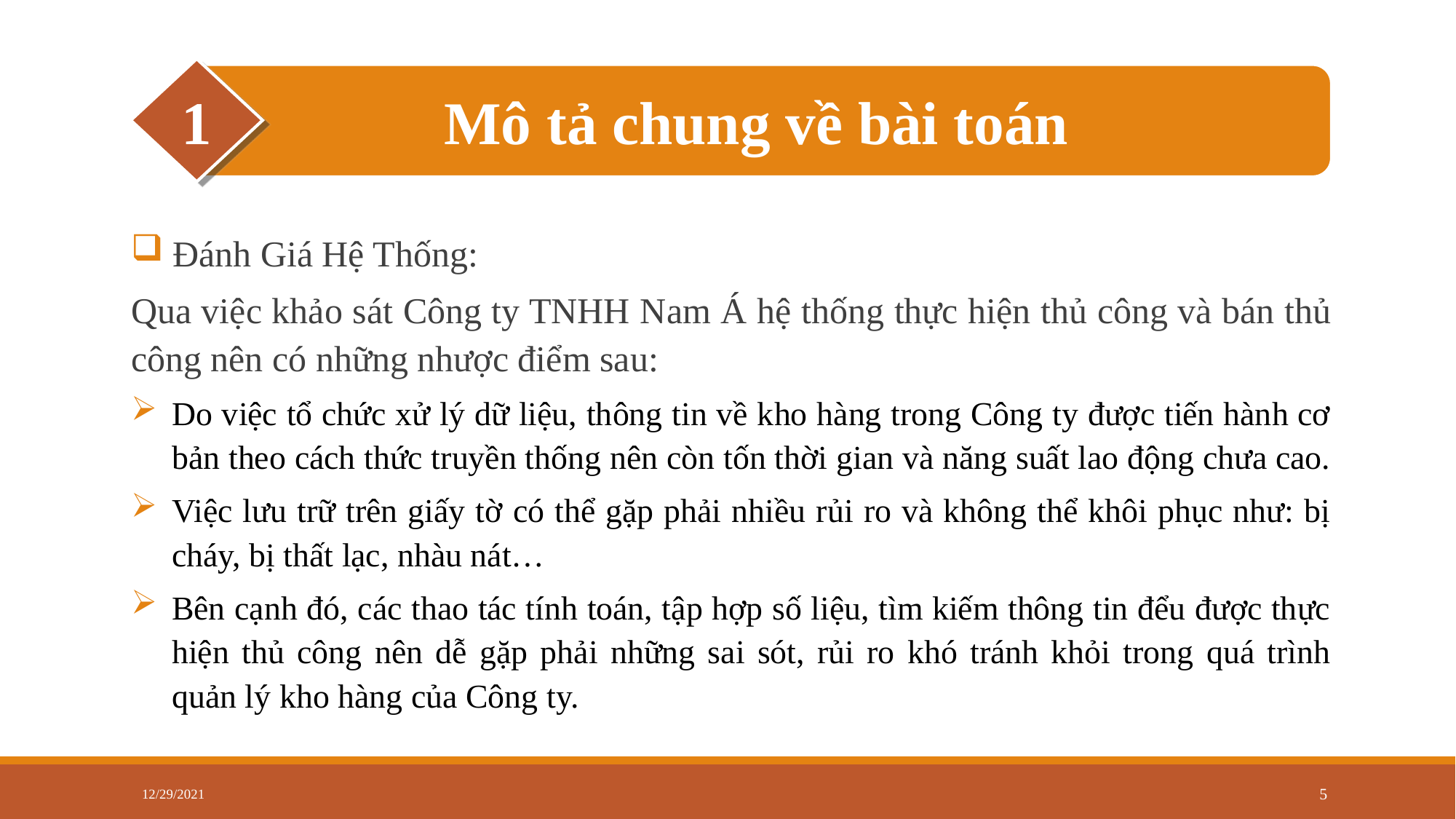

1
Mô tả chung về bài toán
 Đánh Giá Hệ Thống:
Qua việc khảo sát Công ty TNHH Nam Á hệ thống thực hiện thủ công và bán thủ công nên có những nhược điểm sau:
Do việc tổ chức xử lý dữ liệu, thông tin về kho hàng trong Công ty được tiến hành cơ bản theo cách thức truyền thống nên còn tốn thời gian và năng suất lao động chưa cao.
Việc lưu trữ trên giấy tờ có thể gặp phải nhiều rủi ro và không thể khôi phục như: bị cháy, bị thất lạc, nhàu nát…
Bên cạnh đó, các thao tác tính toán, tập hợp số liệu, tìm kiếm thông tin đểu được thực hiện thủ công nên dễ gặp phải những sai sót, rủi ro khó tránh khỏi trong quá trình quản lý kho hàng của Công ty.
12/29/2021
5